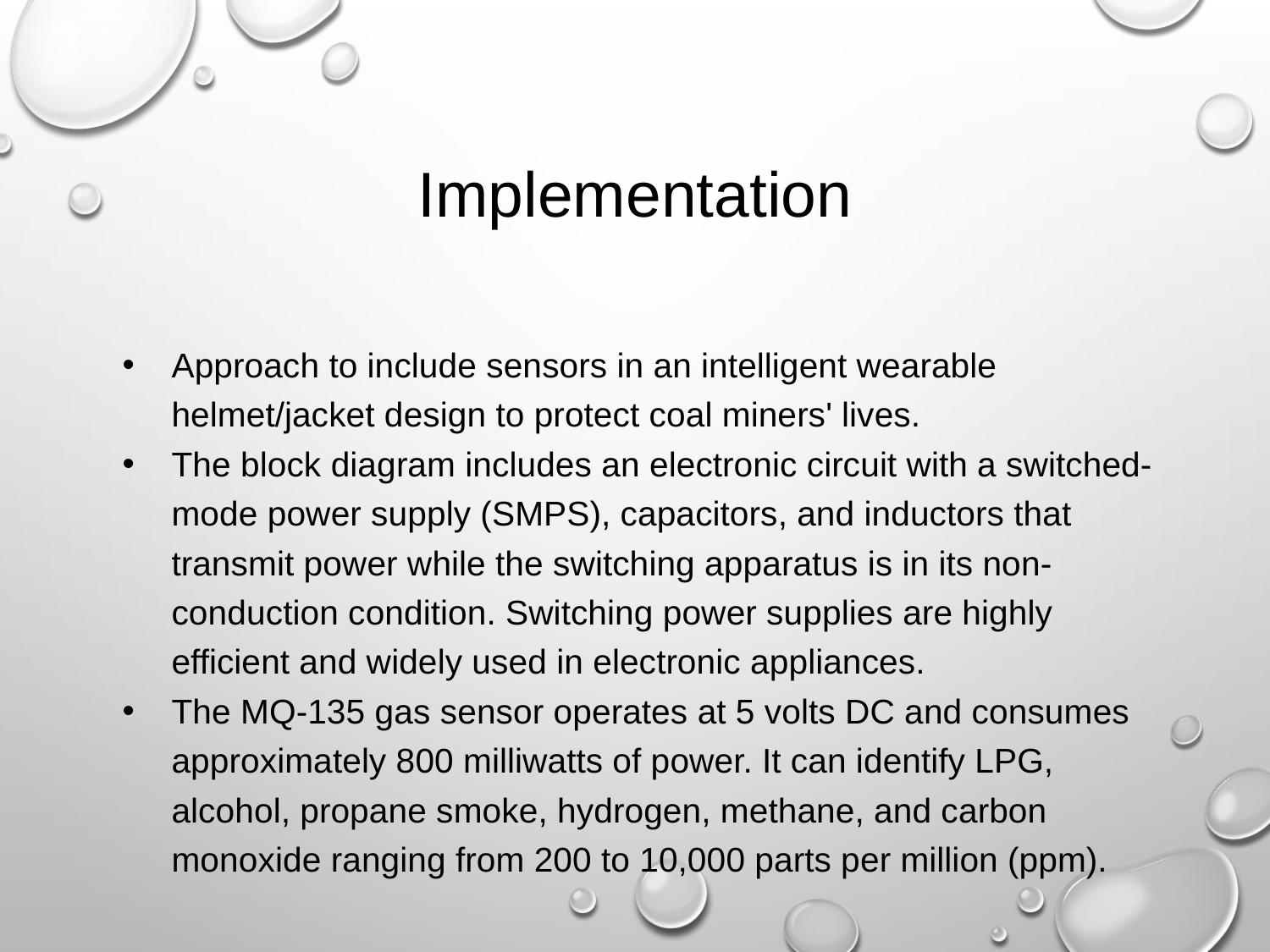

# Implementation
Approach to include sensors in an intelligent wearable helmet/jacket design to protect coal miners' lives.
The block diagram includes an electronic circuit with a switched-mode power supply (SMPS), capacitors, and inductors that transmit power while the switching apparatus is in its non-conduction condition. Switching power supplies are highly efficient and widely used in electronic appliances.
The MQ-135 gas sensor operates at 5 volts DC and consumes approximately 800 milliwatts of power. It can identify LPG, alcohol, propane smoke, hydrogen, methane, and carbon monoxide ranging from 200 to 10,000 parts per million (ppm).